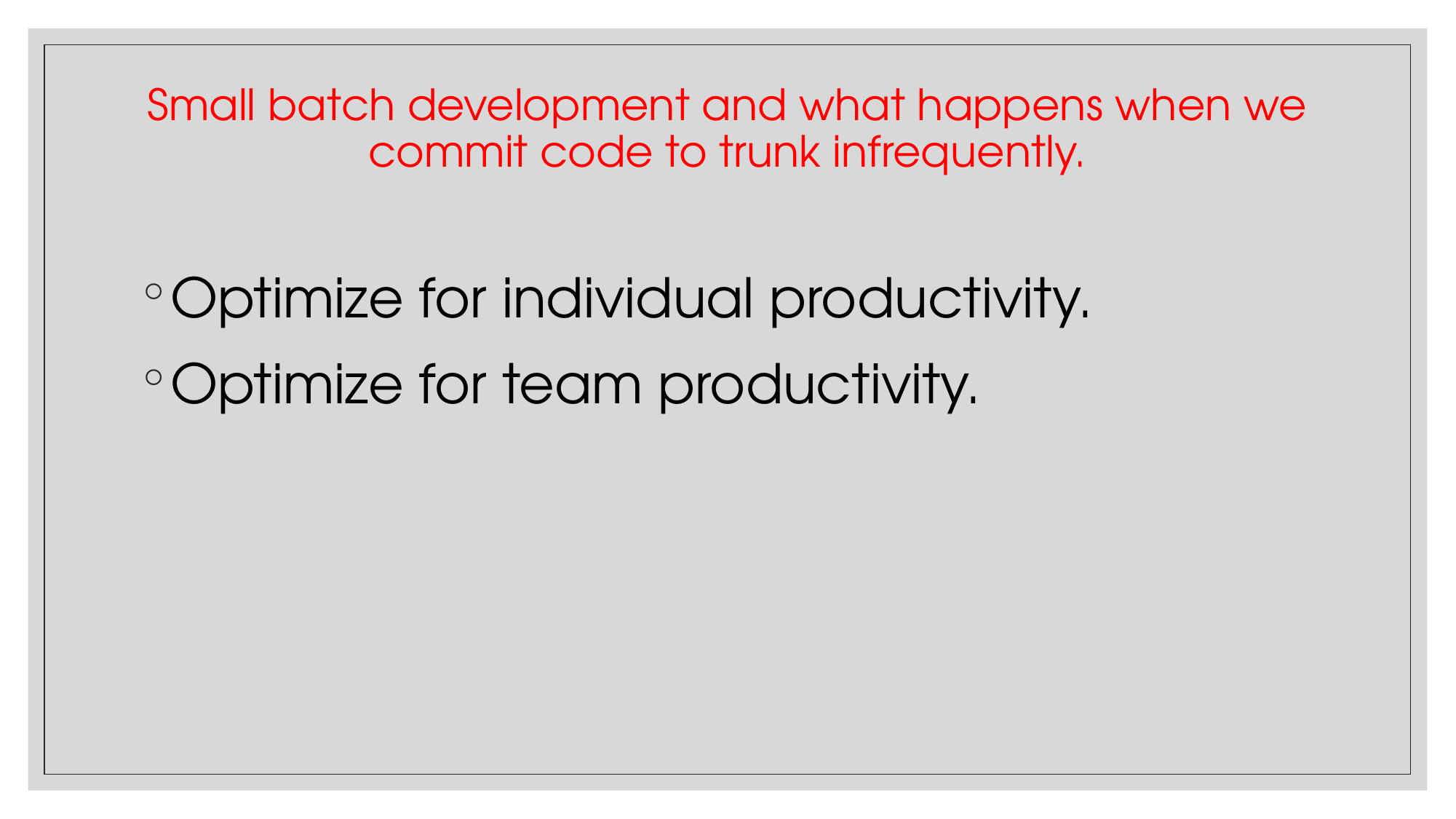

# Small batch development and what happens when we commit code to trunk infrequently.
Optimize for individual productivity.
Optimize for team productivity.